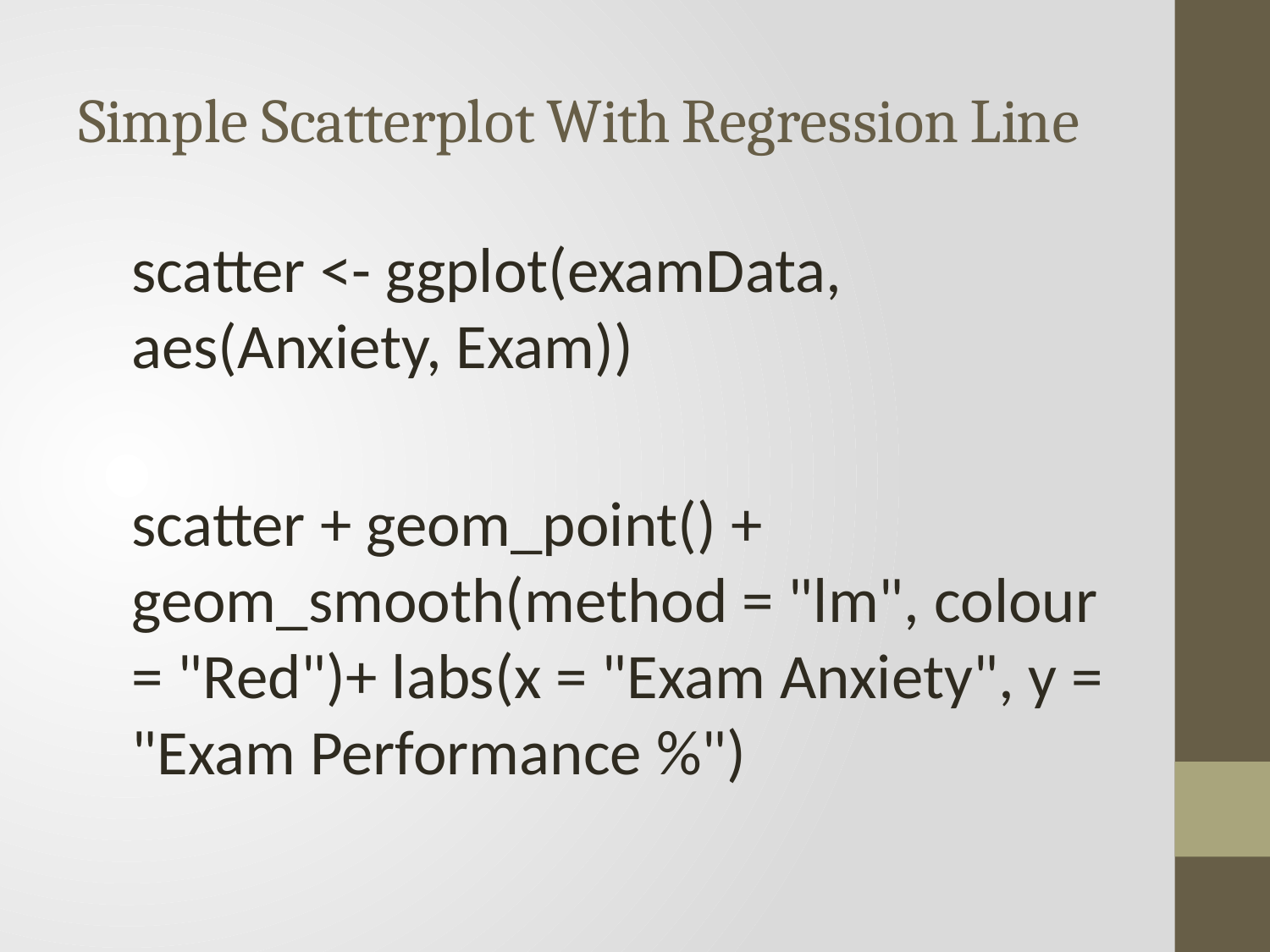

# Simple Scatterplot With Regression Line
scatter <- ggplot(examData, aes(Anxiety, Exam))

scatter + geom_point() + geom_smooth(method = "lm", colour = "Red")+ labs(x = "Exam Anxiety", y = "Exam Performance %")